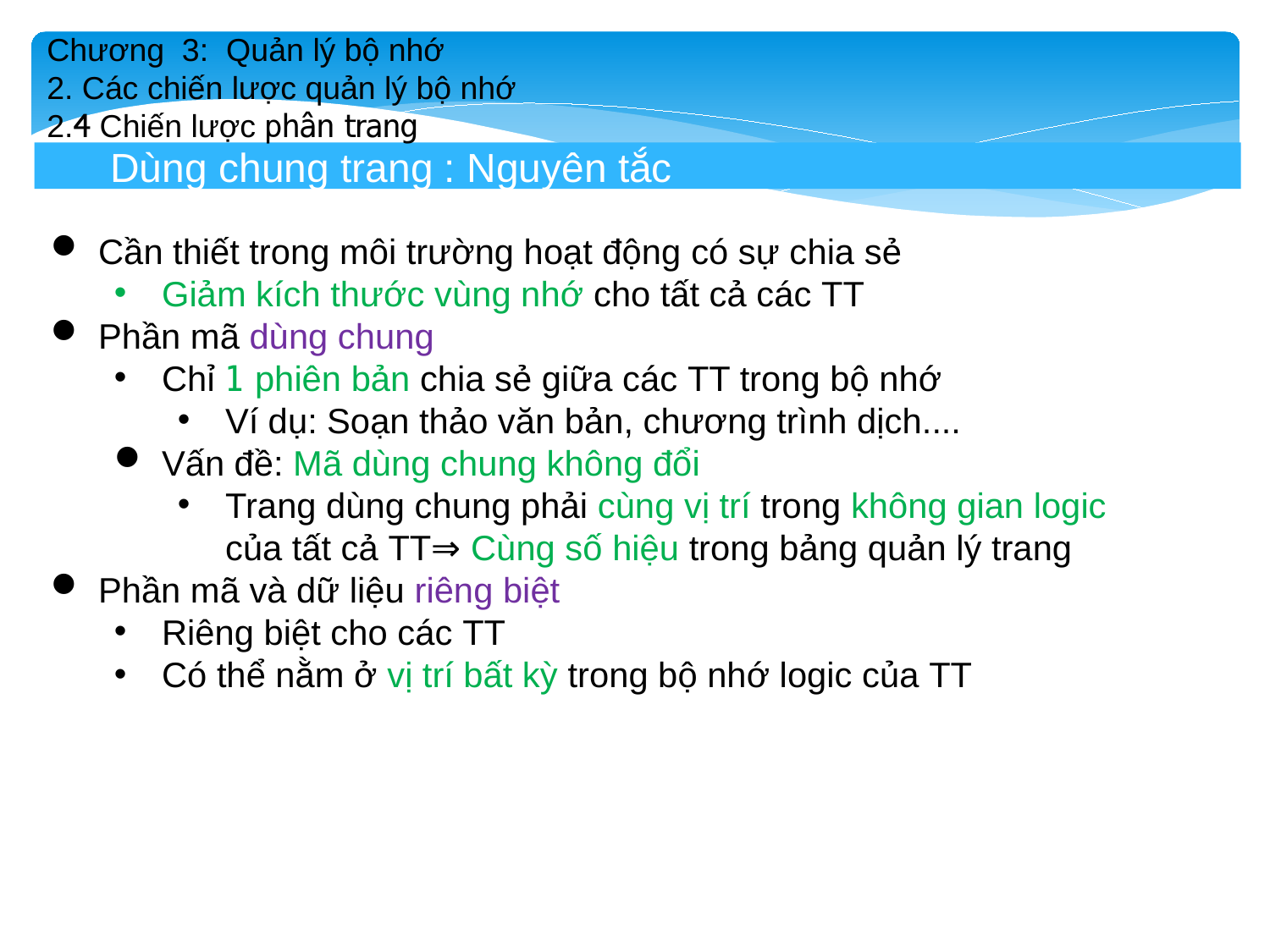

Chương  3:  Quản lý bộ nhớ
2. Các chiến lược quản lý bộ nhớ
2.4 Chiến lược phân trang
Dùng chung trang : Nguyên tắc
Cần thiết trong môi trường hoạt động có sự chia sẻ
Giảm kích thước vùng nhớ cho tất cả các TT
Phần mã dùng chung
Chỉ 1 phiên bản chia sẻ giữa các TT trong bộ nhớ
Ví dụ: Soạn thảo văn bản, chương trình dịch....
Vấn đề: Mã dùng chung không đổi
Trang dùng chung phải cùng vị trí trong không gian logic của tất cả TT⇒ Cùng số hiệu trong bảng quản lý trang
Phần mã và dữ liệu riêng biệt
Riêng biệt cho các TT
Có thể nằm ở vị trí bất kỳ trong bộ nhớ logic của TT